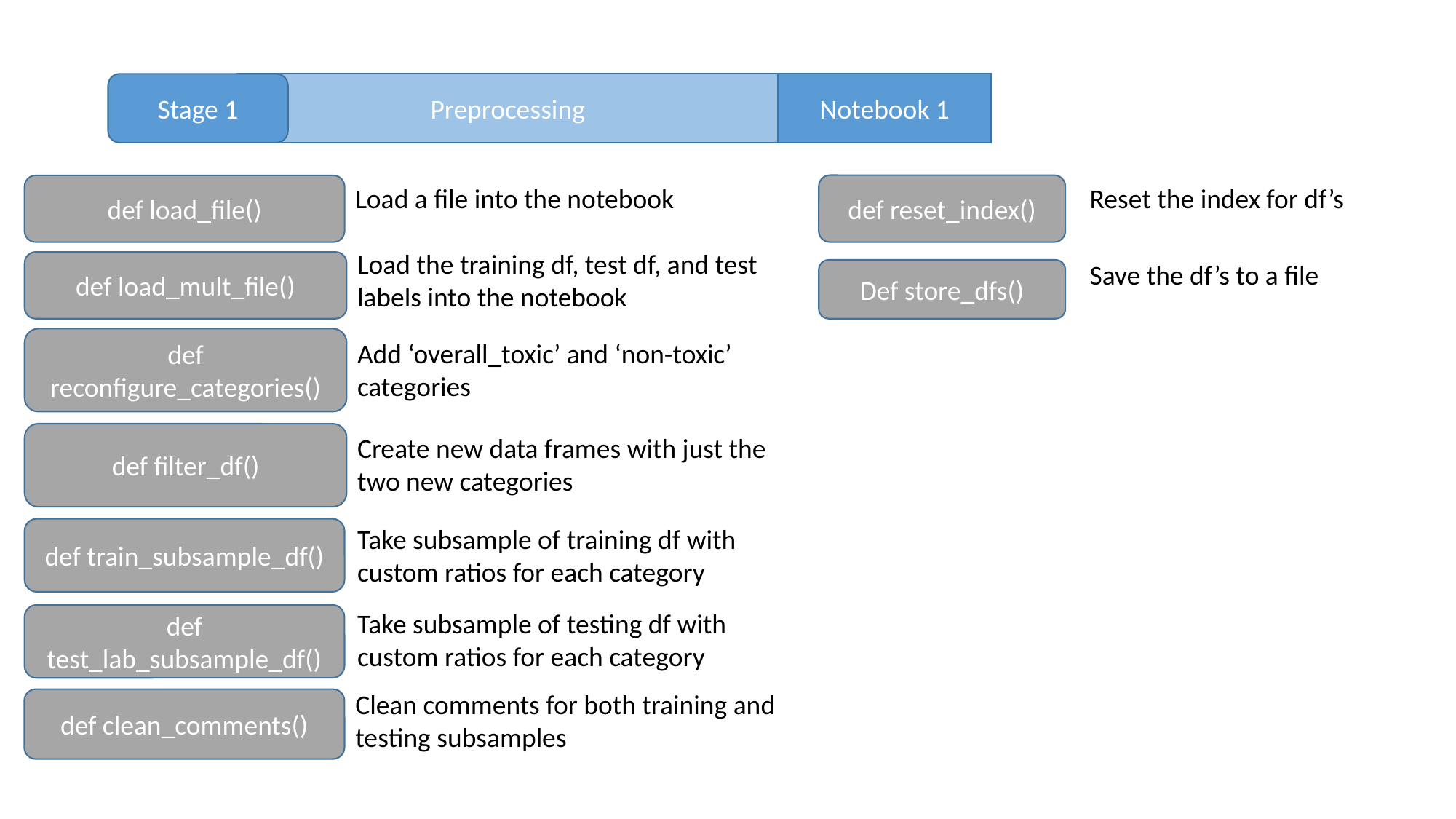

Stage 1
Preprocessing
Notebook 1
def reset_index()
def load_file()
Load a file into the notebook
Reset the index for df’s
Load the training df, test df, and test labels into the notebook
def load_mult_file()
Save the df’s to a file
Def store_dfs()
def reconfigure_categories()
Add ‘overall_toxic’ and ‘non-toxic’ categories
def filter_df()
Create new data frames with just the two new categories
Take subsample of training df with custom ratios for each category
def train_subsample_df()
Take subsample of testing df with custom ratios for each category
def test_lab_subsample_df()
Clean comments for both training and testing subsamples
def clean_comments()